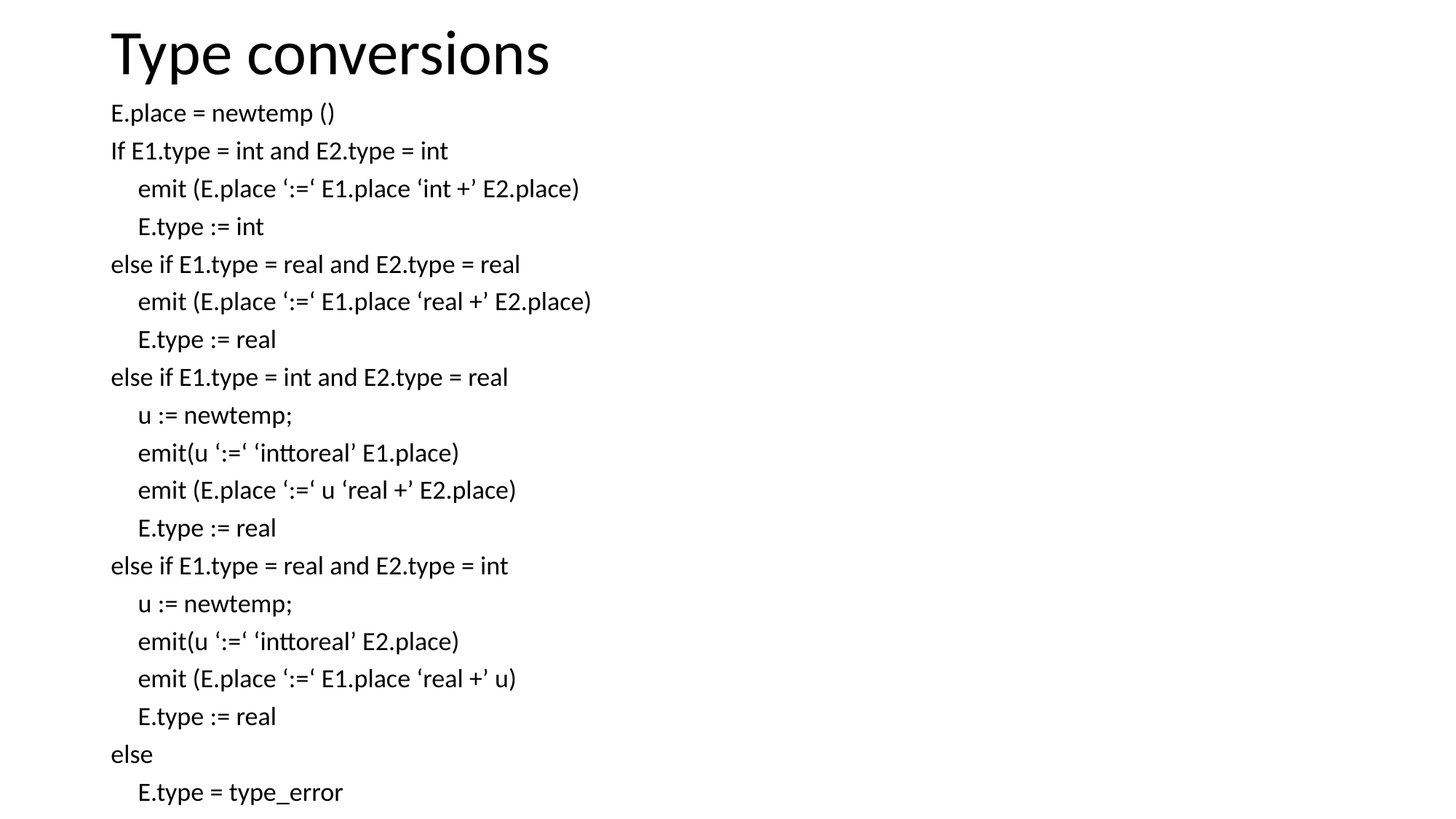

# Type conversions
E.place = newtemp ()
If E1.type = int and E2.type = int
		emit (E.place ‘:=‘ E1.place ‘int +’ E2.place)
		E.type := int
else if E1.type = real and E2.type = real
		emit (E.place ‘:=‘ E1.place ‘real +’ E2.place)
		E.type := real
else if E1.type = int and E2.type = real
		u := newtemp;
		emit(u ‘:=‘ ‘inttoreal’ E1.place)
		emit (E.place ‘:=‘ u ‘real +’ E2.place)
		E.type := real
else if E1.type = real and E2.type = int
		u := newtemp;
		emit(u ‘:=‘ ‘inttoreal’ E2.place)
		emit (E.place ‘:=‘ E1.place ‘real +’ u)
		E.type := real
else
		E.type = type_error